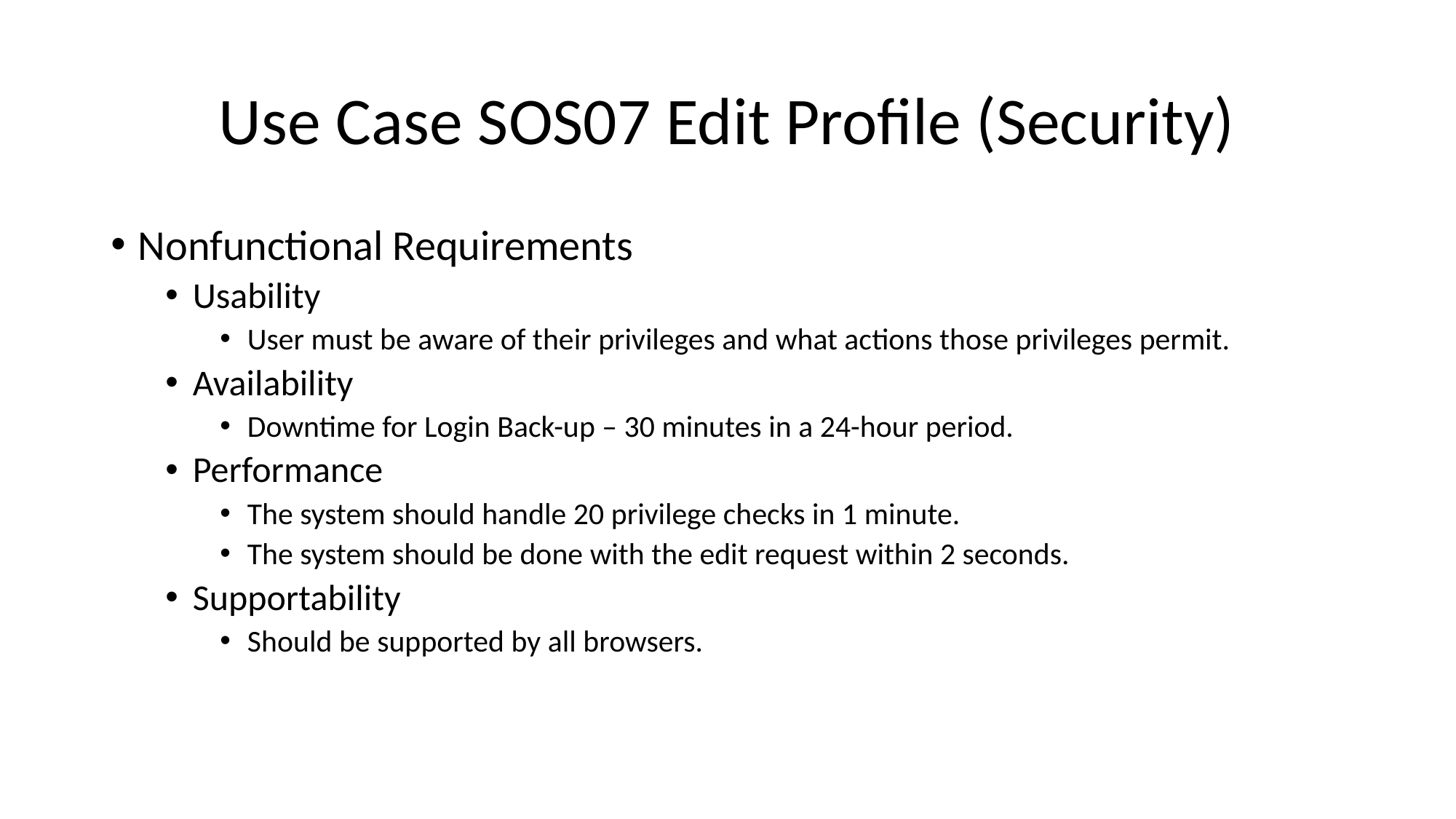

# Use Case SOS07 Edit Profile (Security)
Nonfunctional Requirements
Usability
User must be aware of their privileges and what actions those privileges permit.
Availability
Downtime for Login Back-up – 30 minutes in a 24-hour period.
Performance
The system should handle 20 privilege checks in 1 minute.
The system should be done with the edit request within 2 seconds.
Supportability
Should be supported by all browsers.